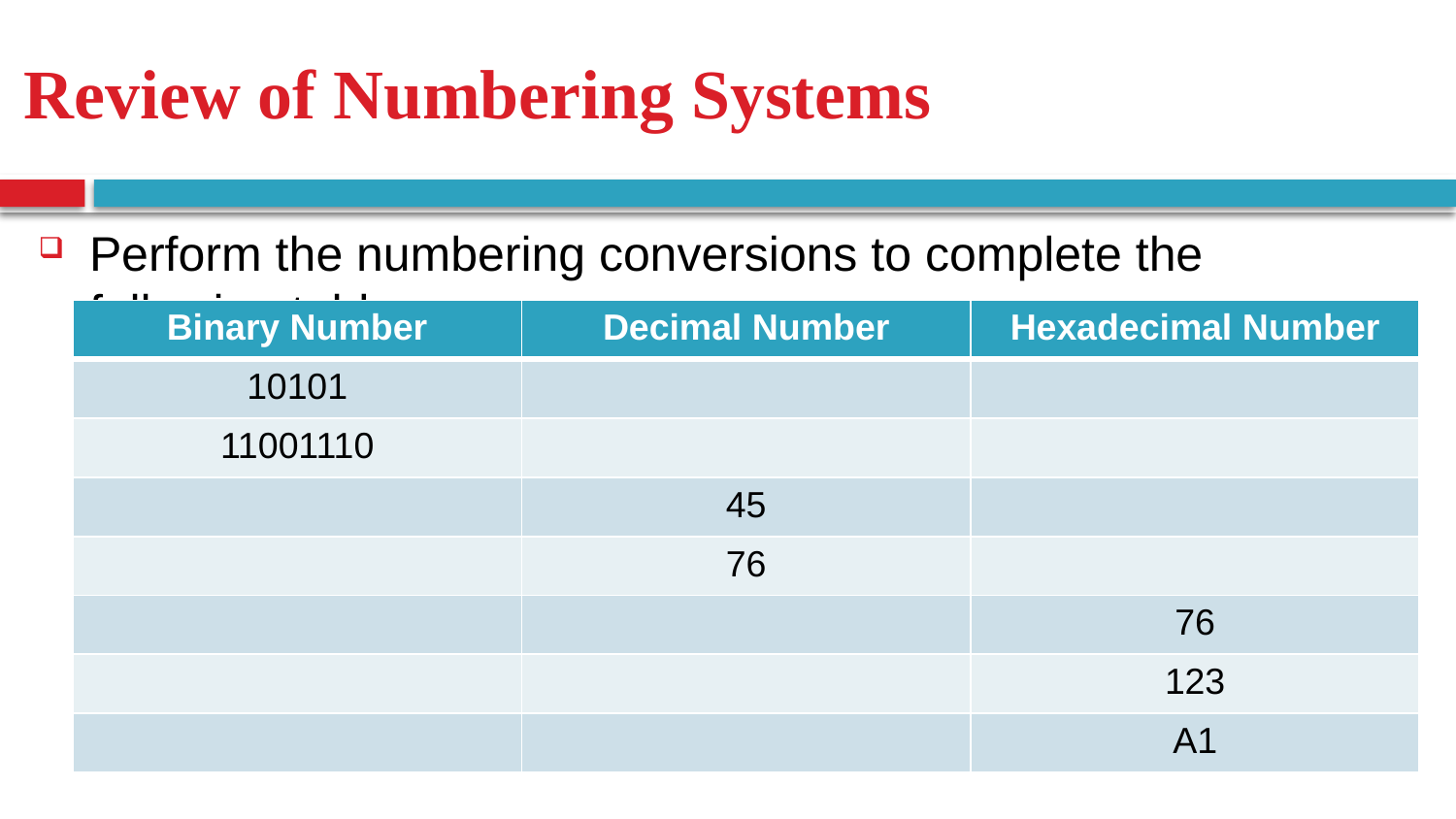

Review of Numbering Systems
Perform the numbering conversions to complete the following table:
| Binary Number | Decimal Number | Hexadecimal Number |
| --- | --- | --- |
| 10101 |  |  |
| 11001110 |  |  |
|  | 45 |  |
|  | 76 |  |
|  |  | 76 |
|  |  | 123 |
|  |  | A1 |